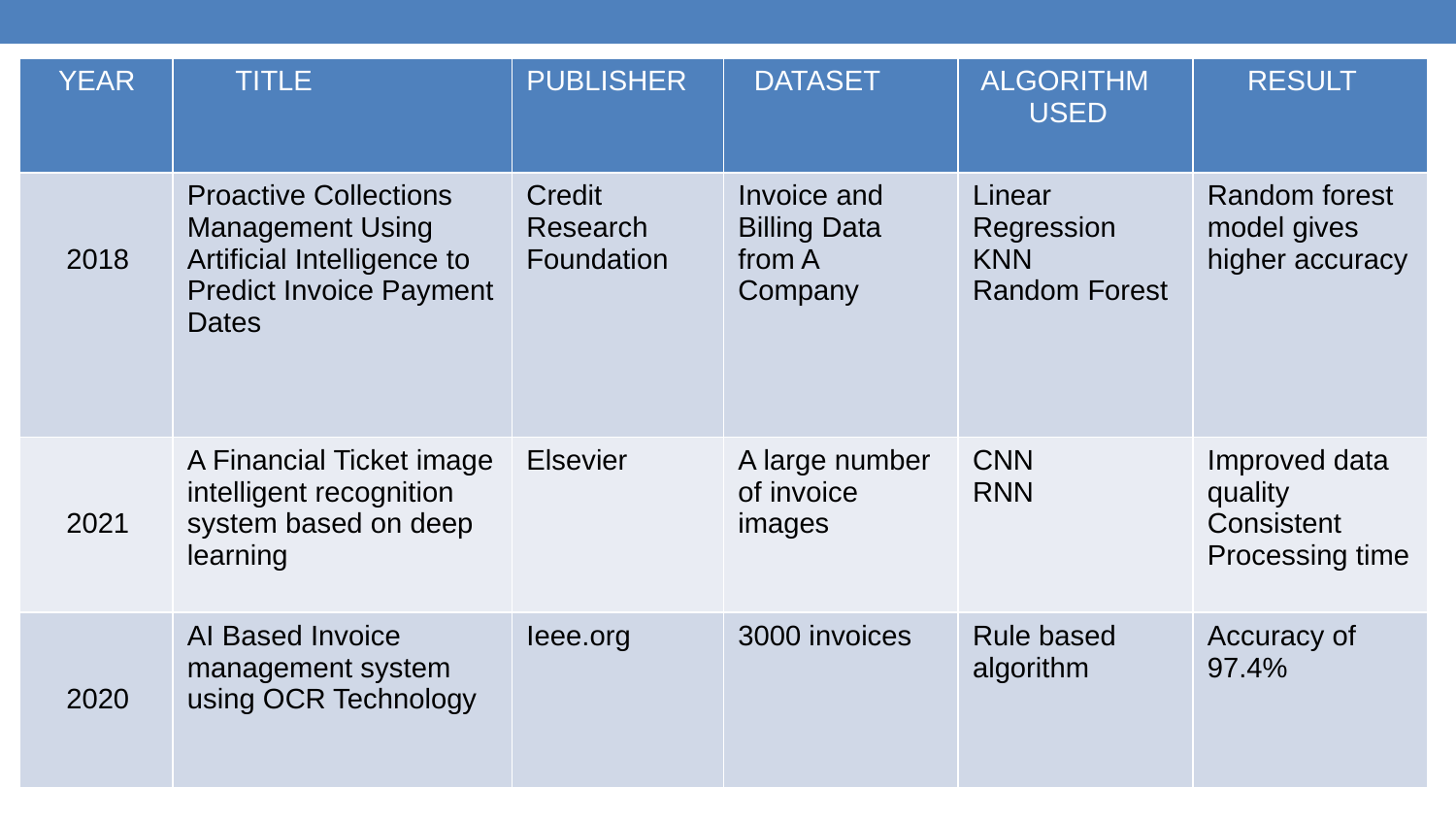

| YEAR | TITLE | PUBLISHER | DATASET | ALGORITHM USED | RESULT |
| --- | --- | --- | --- | --- | --- |
| 2018 | Proactive Collections Management Using Artificial Intelligence to Predict Invoice Payment Dates | Credit Research Foundation | Invoice and Billing Data from A Company | Linear Regression KNN Random Forest | Random forest model gives higher accuracy |
| 2021 | A Financial Ticket image intelligent recognition system based on deep learning | Elsevier | A large number of invoice images | CNN RNN | Improved data quality Consistent Processing time |
| 2020 | AI Based Invoice management system using OCR Technology | Ieee.org | 3000 invoices | Rule based algorithm | Accuracy of 97.4% |